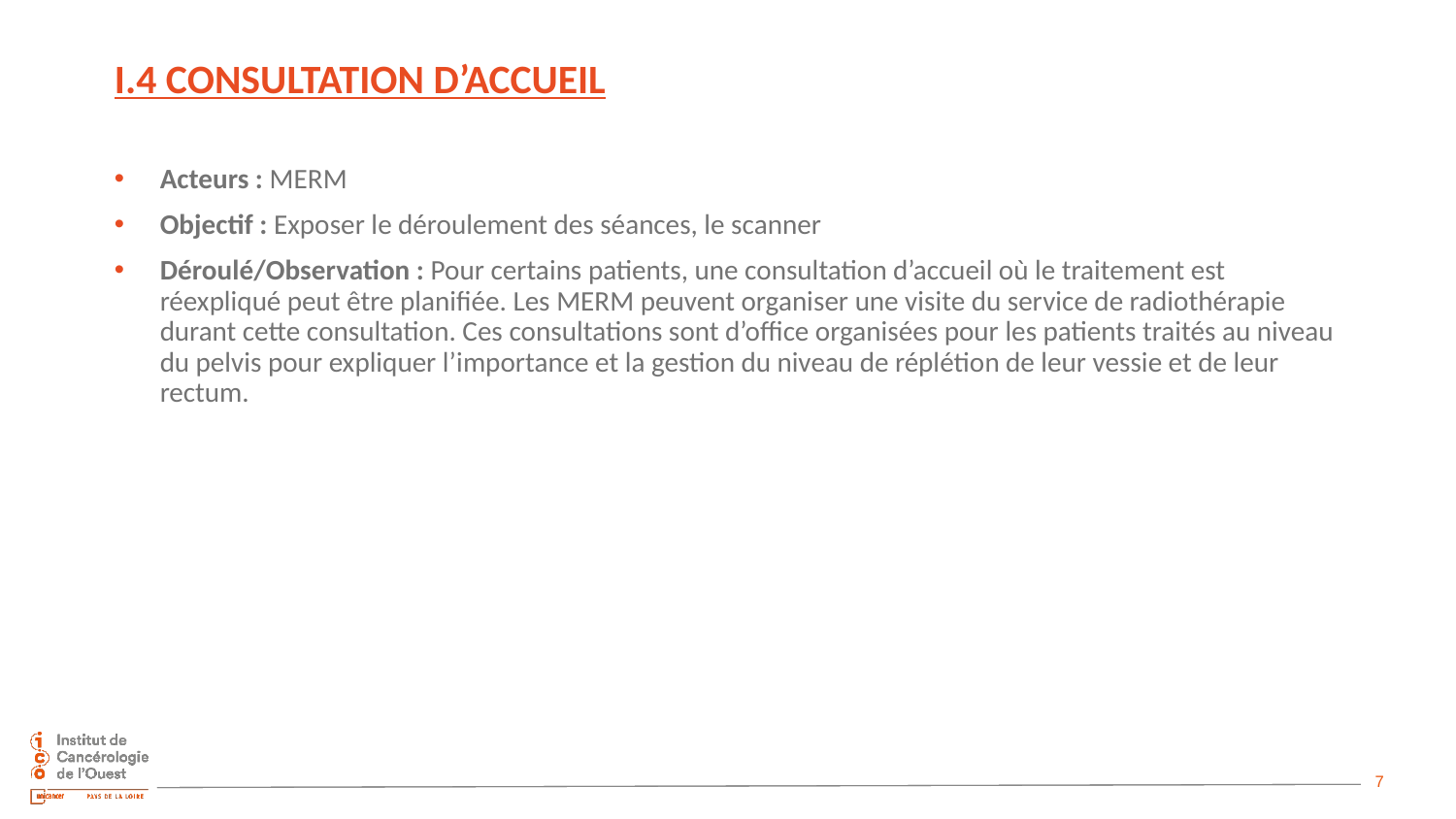

# I.4 Consultation d’accueil
Acteurs : MERM
Objectif : Exposer le déroulement des séances, le scanner
Déroulé/Observation : Pour certains patients, une consultation d’accueil où le traitement est réexpliqué peut être planifiée. Les MERM peuvent organiser une visite du service de radiothérapie durant cette consultation. Ces consultations sont d’office organisées pour les patients traités au niveau du pelvis pour expliquer l’importance et la gestion du niveau de réplétion de leur vessie et de leur rectum.